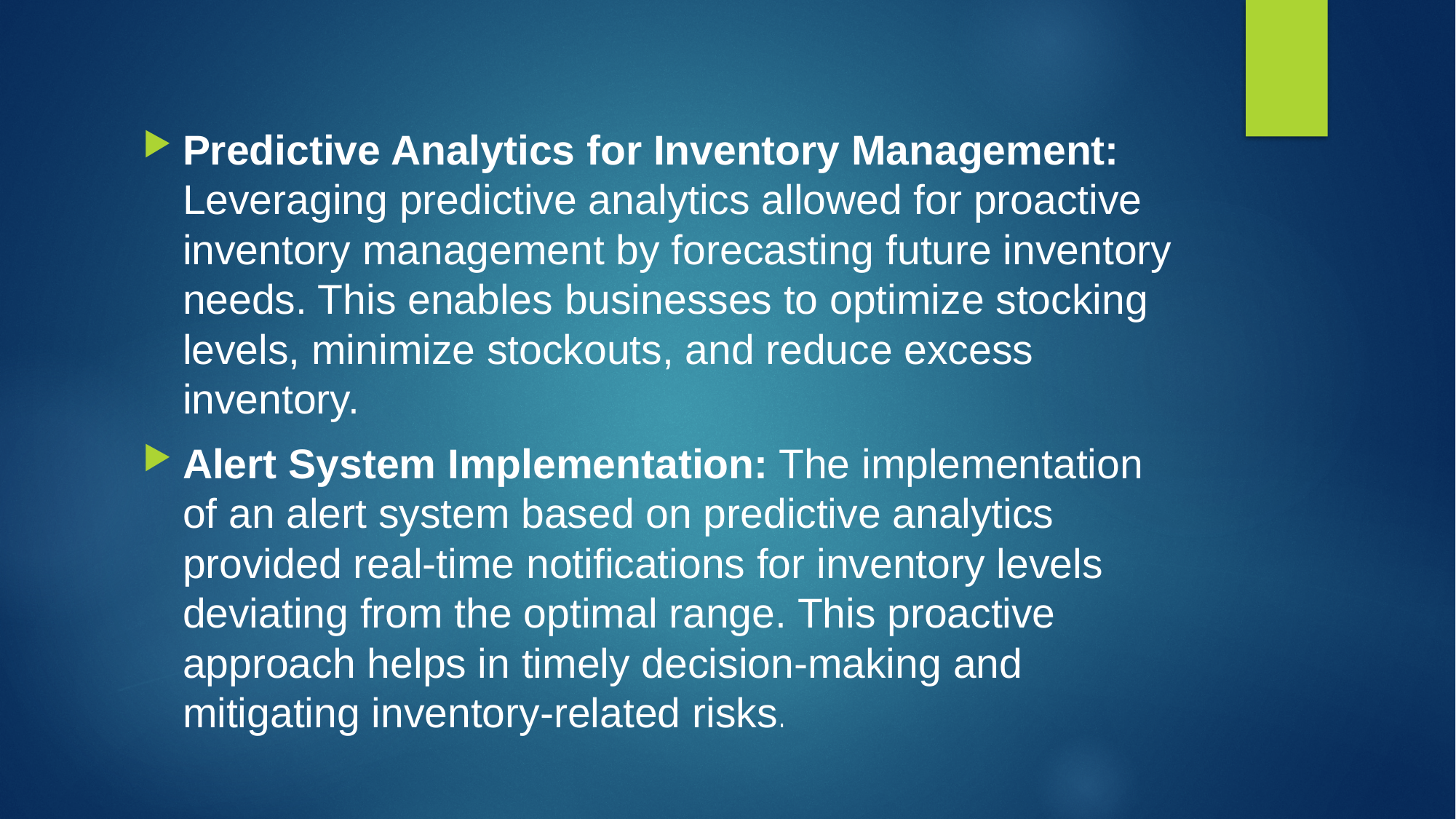

Predictive Analytics for Inventory Management: Leveraging predictive analytics allowed for proactive inventory management by forecasting future inventory needs. This enables businesses to optimize stocking levels, minimize stockouts, and reduce excess inventory.
Alert System Implementation: The implementation of an alert system based on predictive analytics provided real-time notifications for inventory levels deviating from the optimal range. This proactive approach helps in timely decision-making and mitigating inventory-related risks.